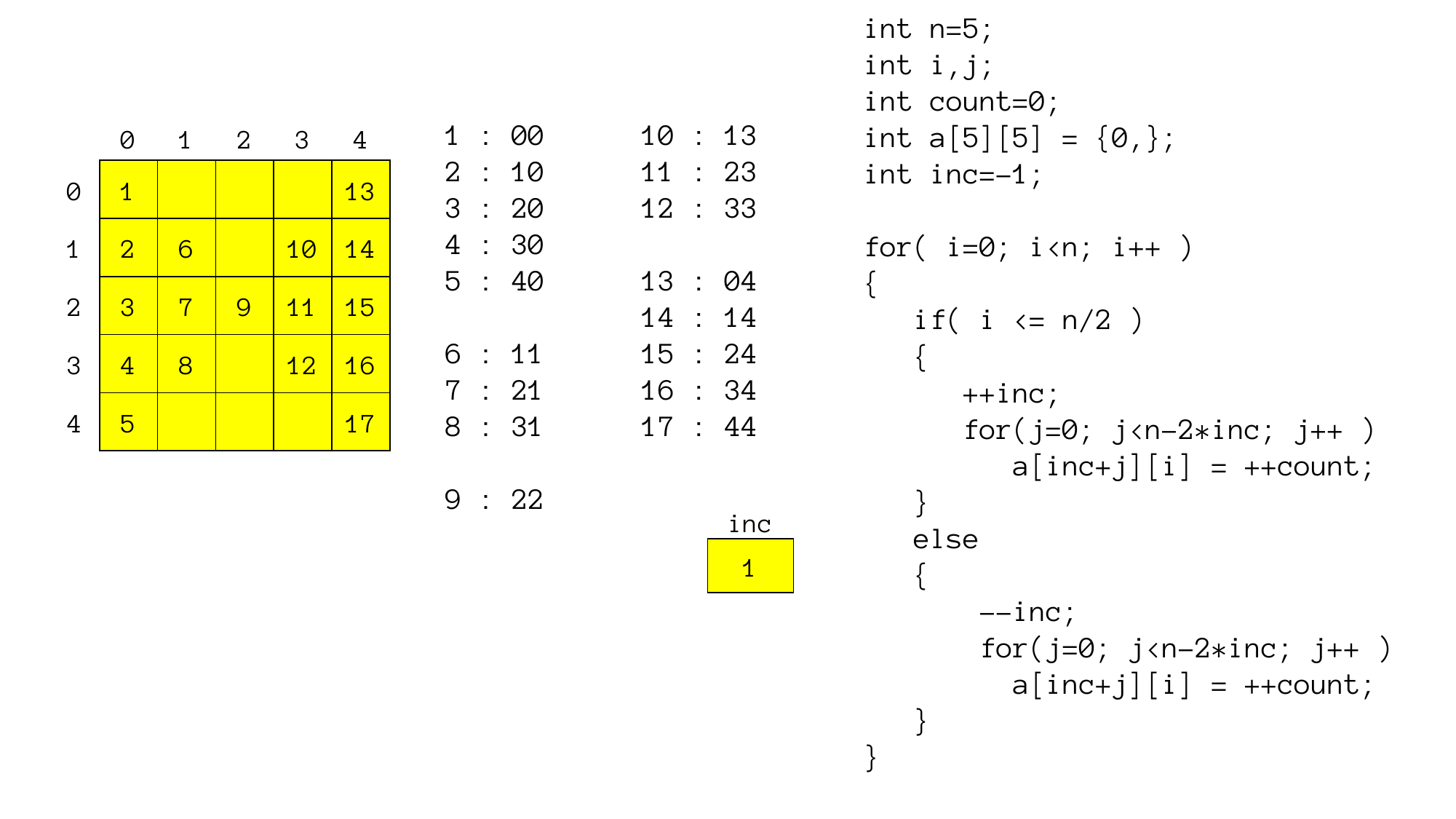

int n=5;
int i,j;
int count=0;
int a[5][5] = {0,};
int inc=-1;

for( i=0; i<n; i++ )
{
   if( i <= n/2 )
   {
      ++inc;
      for(j=0; j<n-2*inc; j++ )
         a[inc+j][i] = ++count;
   }
   else
   {
       --inc;
       for(j=0; j<n-2*inc; j++ )
         a[inc+j][i] = ++count;
   }
}

10 : 13
11 : 23
12 : 33

13 : 04
14 : 14
15 : 24
16 : 34
17 : 44
4
1 : 00
2 : 10
3 : 20
4 : 30
5 : 40

6 : 11
7 : 21
8 : 31

9 : 22
3
2
1
0
0
13

1
1
14
10

6
2
2
15
11
9
7
3
3
16
12

8
4
4
17

5
inc
1